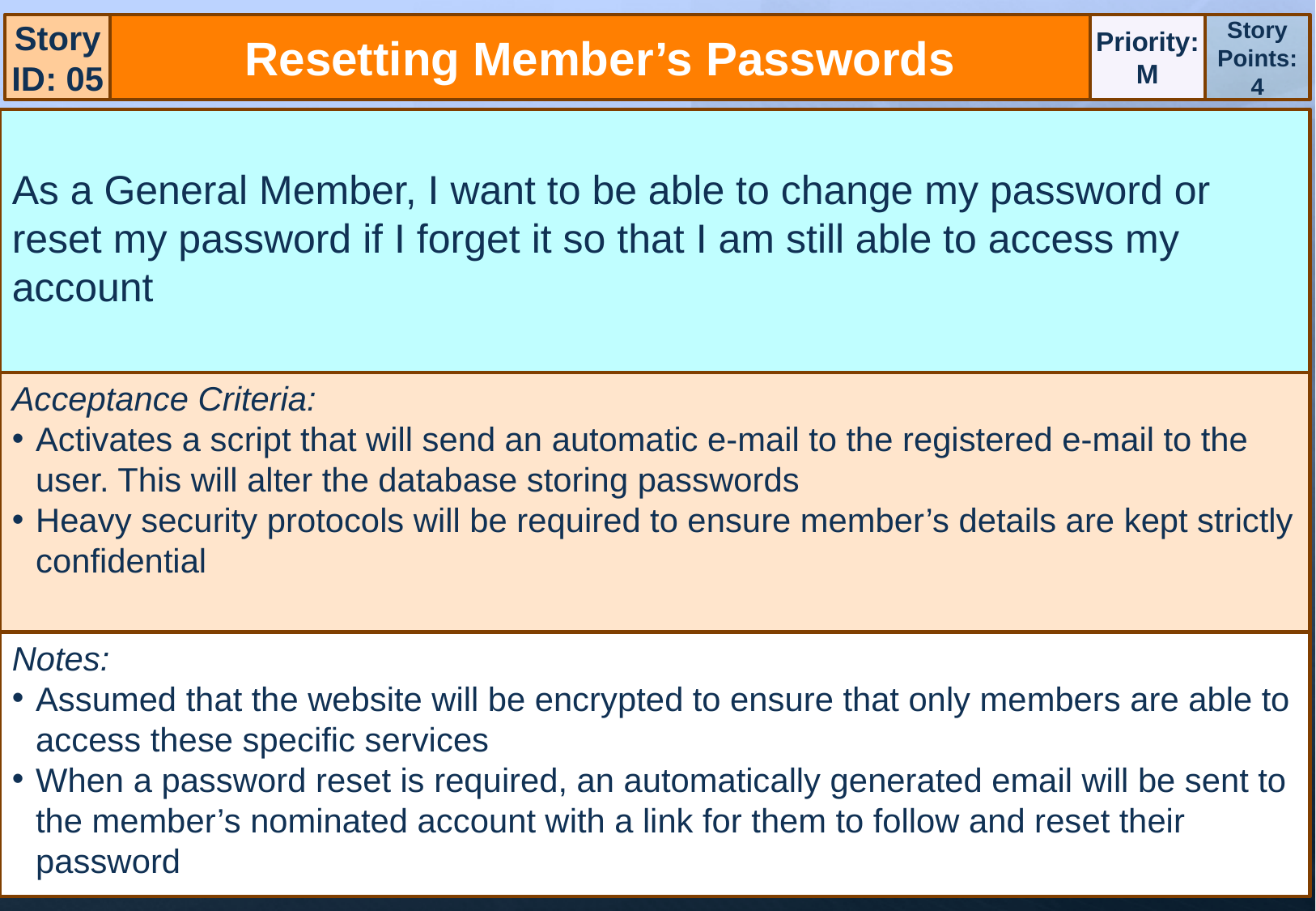

Story ID: 05
Resetting Member’s Passwords
Priority:
M
Story Points:
4

As a General Member, I want to be able to change my password or reset my password if I forget it so that I am still able to access my account
Acceptance Criteria:
Activates a script that will send an automatic e-mail to the registered e-mail to the user. This will alter the database storing passwords
Heavy security protocols will be required to ensure member’s details are kept strictly confidential
Notes:
Assumed that the website will be encrypted to ensure that only members are able to access these specific services
When a password reset is required, an automatically generated email will be sent to the member’s nominated account with a link for them to follow and reset their password